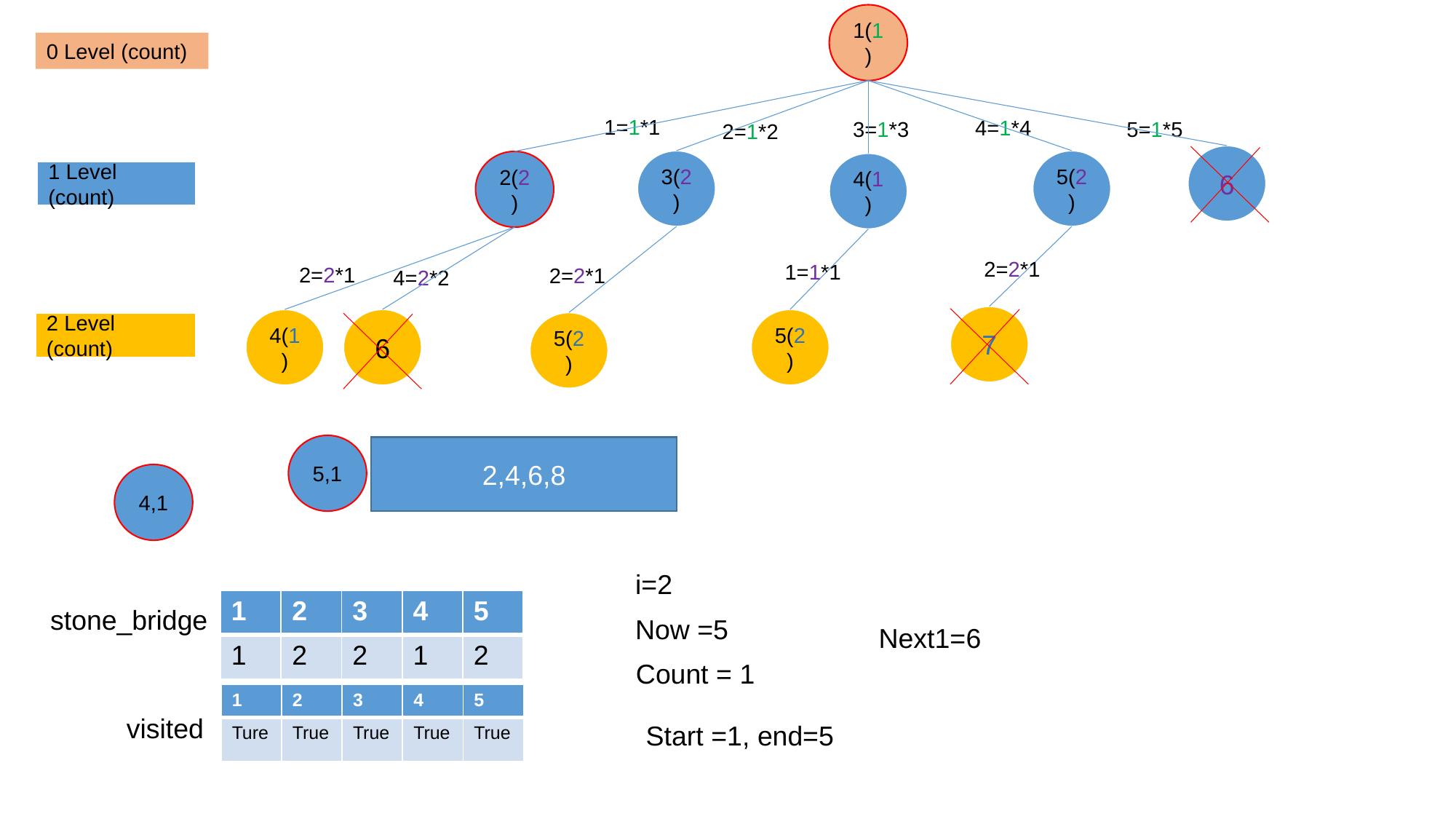

1(1)
0 Level (count)
1=1*1
4=1*4
3=1*3
5=1*5
2=1*2
6
3(2)
5(2)
2(2)
4(1)
1 Level (count)
2=2*1
1=1*1
2=2*1
2=2*1
4=2*2
7
4(1)
6
5(2)
5(2)
2 Level (count)
5,1
2,4,6,8
4,1
i=2
| 1 | 2 | 3 | 4 | 5 |
| --- | --- | --- | --- | --- |
| 1 | 2 | 2 | 1 | 2 |
stone_bridge
Now =5
Next1=6
Count = 1
| 1 | 2 | 3 | 4 | 5 |
| --- | --- | --- | --- | --- |
| Ture | True | True | True | True |
visited
Start =1, end=5